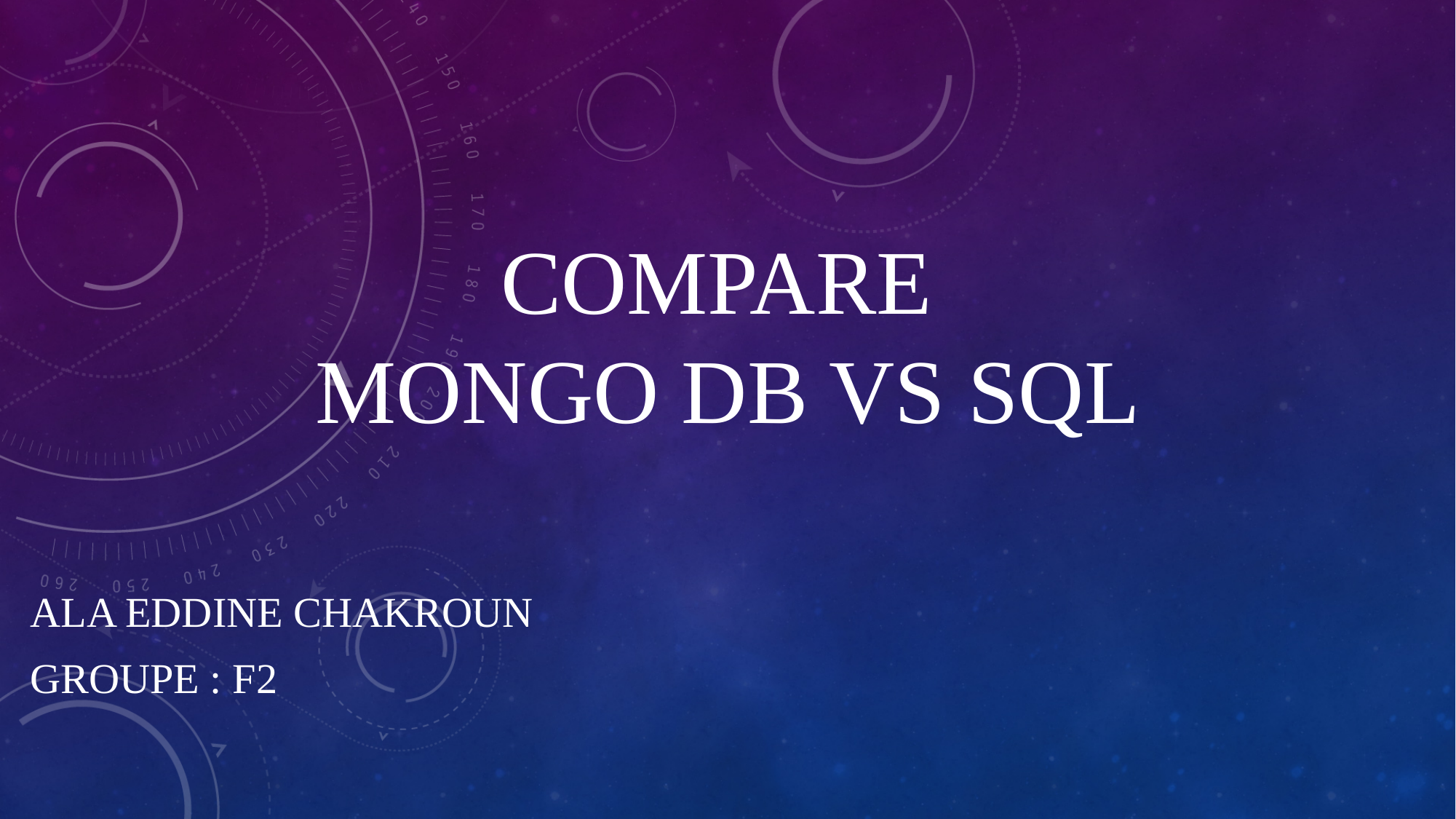

# Compare Mongo DB VS SQL
Ala eddine chakroun
Groupe : F2